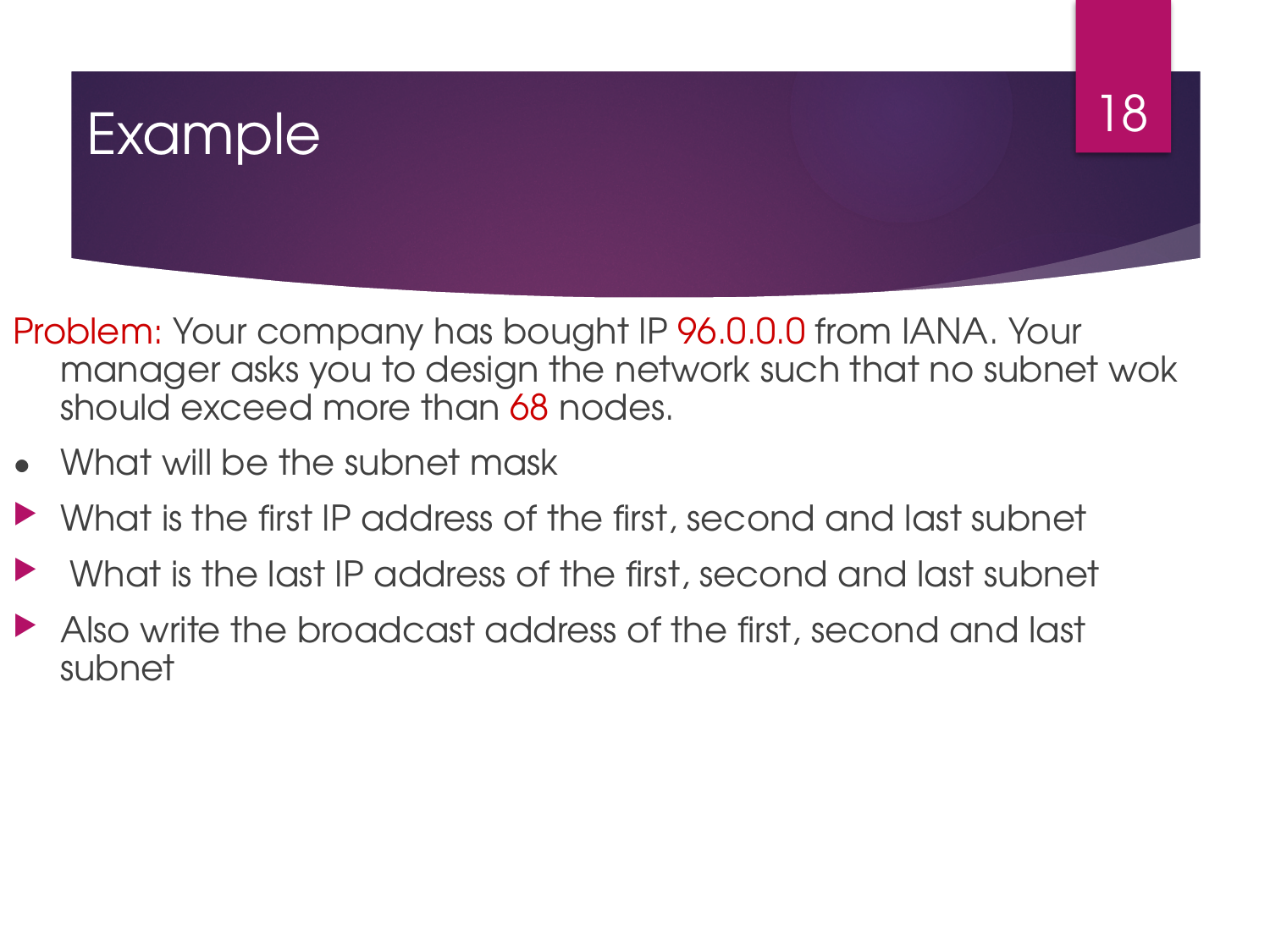

18
# Example
Problem: Your company has bought IP 96.0.0.0 from IANA. Your manager asks you to design the network such that no subnet wok should exceed more than 68 nodes.
•   What will be the subnet mask
What is the first IP address of the first, second and last subnet
 What is the last IP address of the first, second and last subnet
Also write the broadcast address of the first, second and last subnet